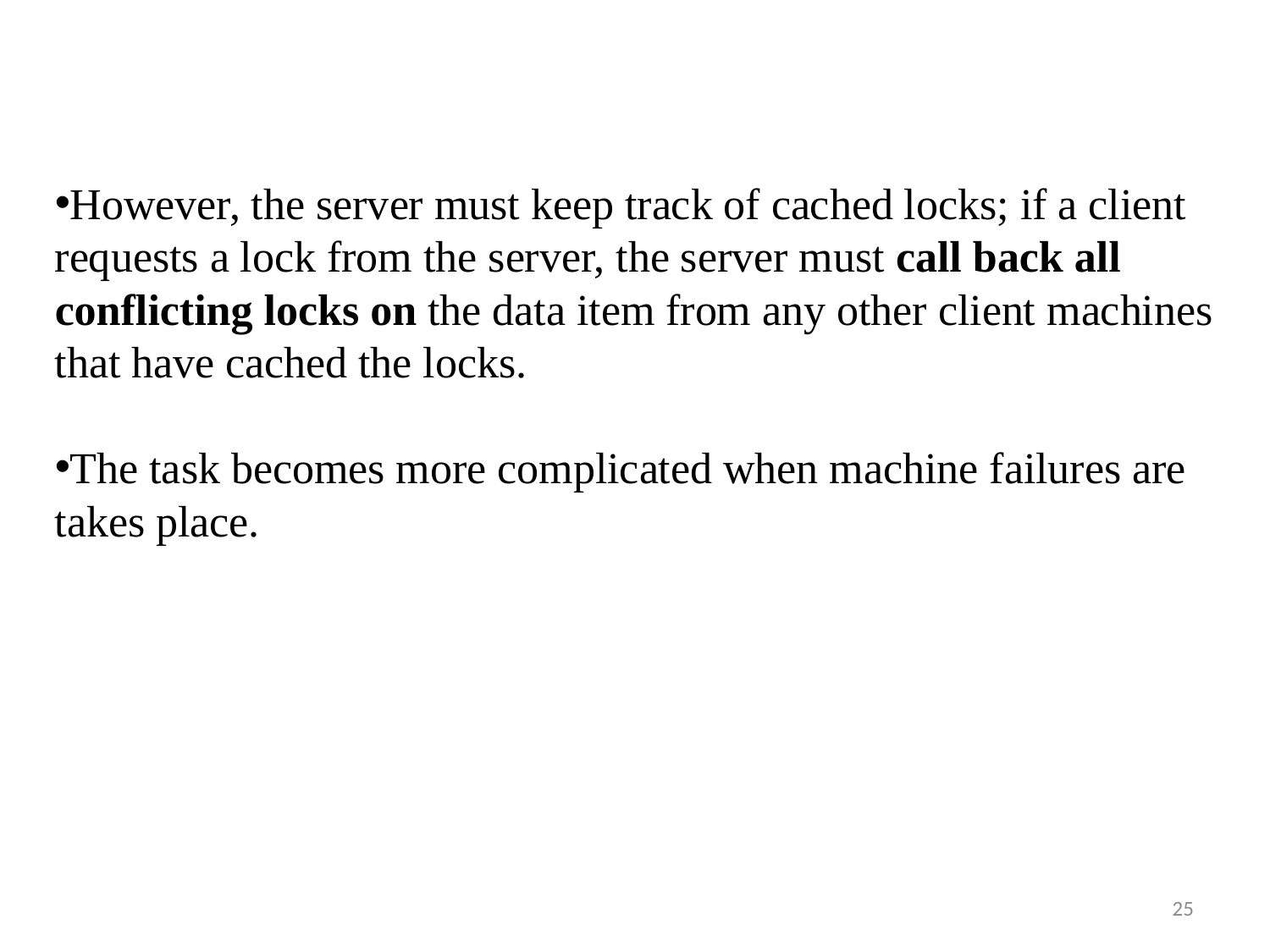

However, the server must keep track of cached locks; if a client requests a lock from the server, the server must call back all conflicting locks on the data item from any other client machines that have cached the locks.

The task becomes more complicated when machine failures are takes place.

25